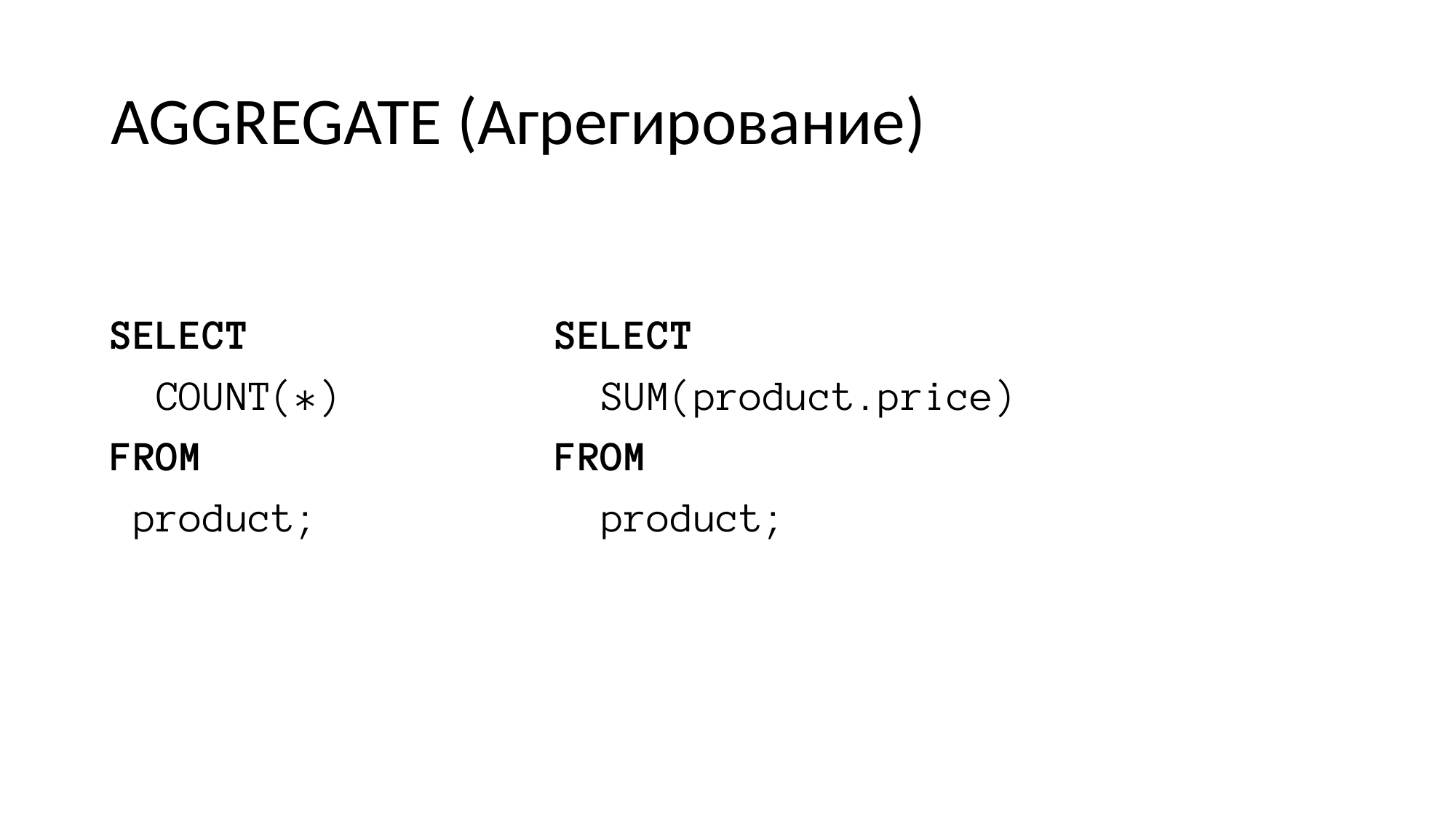

# AGGREGATE (Агрегирование)

SELECT
  SUM(product.price)
FROM
  product;

SELECT
  COUNT(*)
FROM
 product;